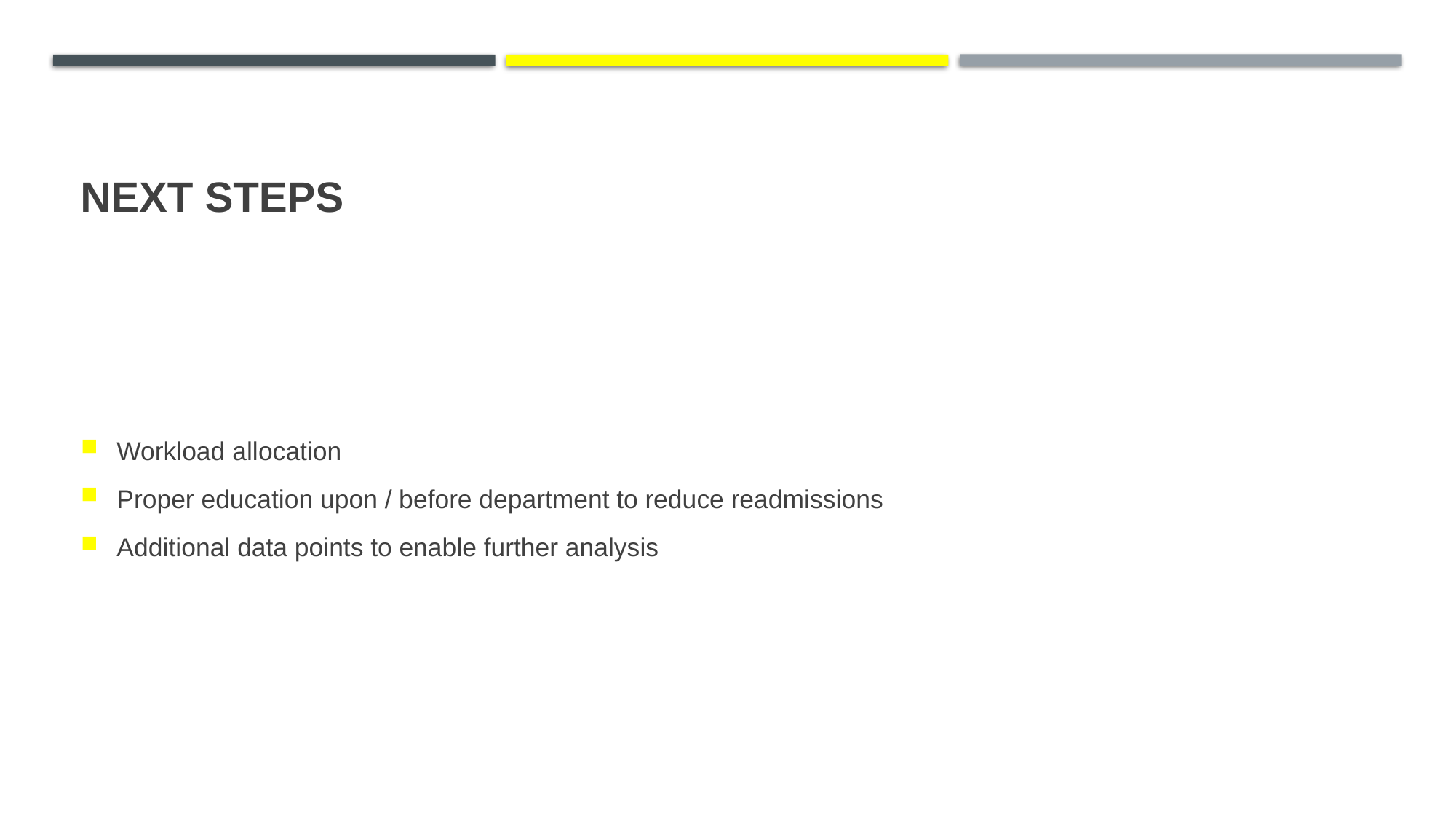

# Next steps
Workload allocation
Proper education upon / before department to reduce readmissions
Additional data points to enable further analysis